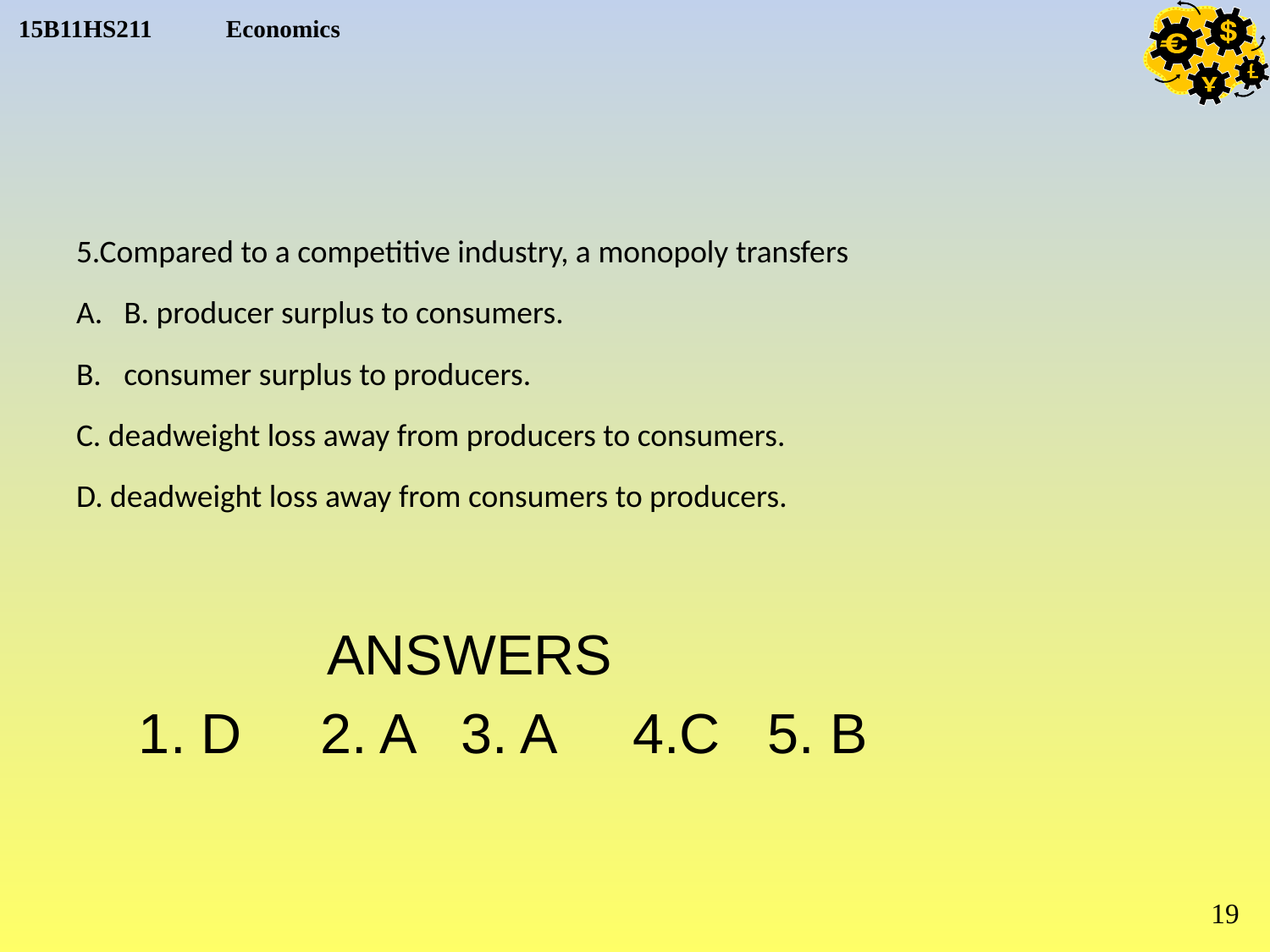

#
5.Compared to a competitive industry, a monopoly transfers
B. producer surplus to consumers.
consumer surplus to producers.
C. deadweight loss away from producers to consumers.
D. deadweight loss away from consumers to producers.

                ANSWERS
    1. D     2. A   3. A     4.C   5. B
19